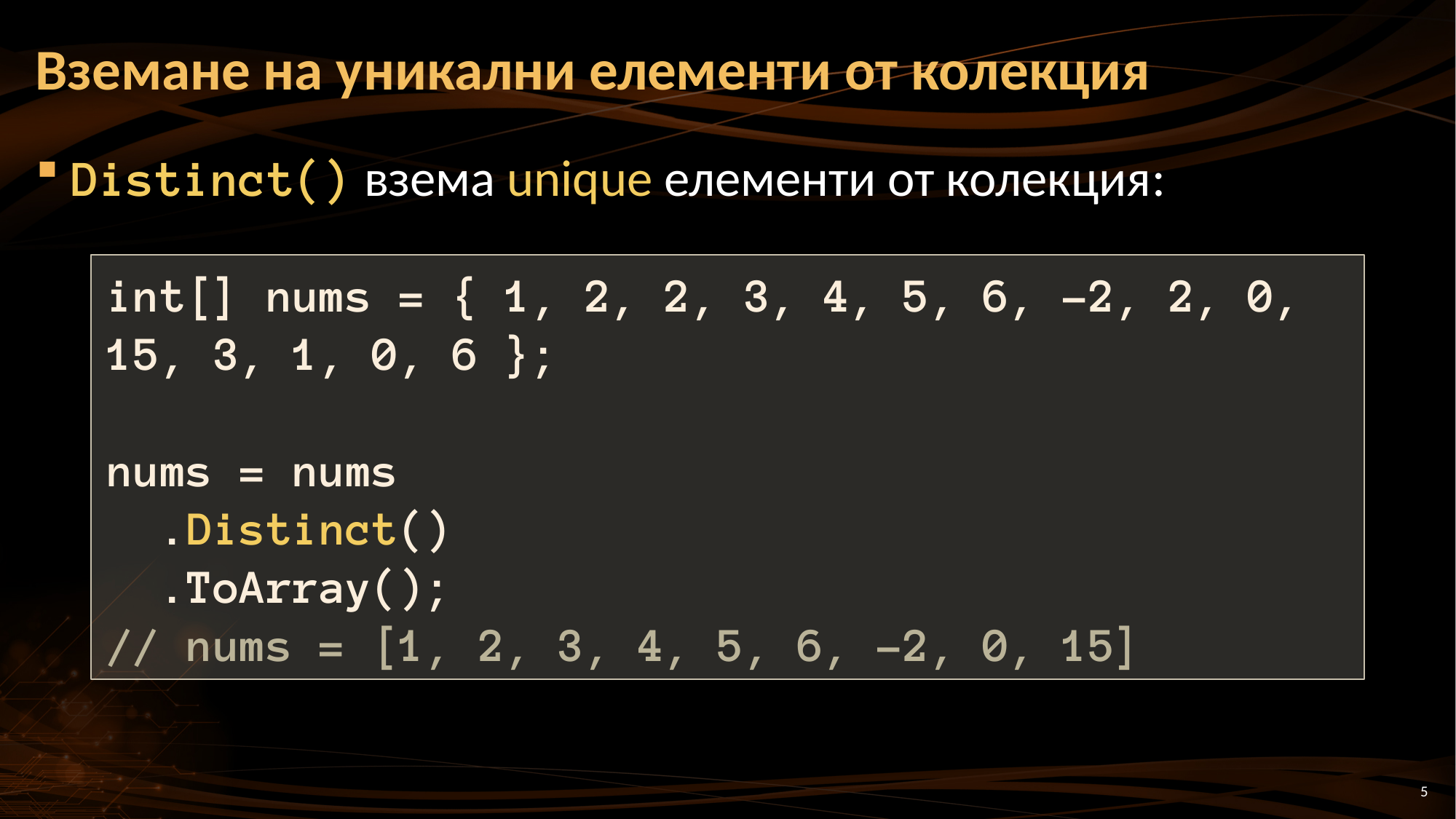

# Вземане на уникални елементи от колекция
Distinct() взема unique елементи от колекция:

int[] nums = { 1, 2, 2, 3, 4, 5, 6, -2, 2, 0, 15, 3, 1, 0, 6 };

nums = nums
  .Distinct()
  .ToArray();
// nums = [1, 2, 3, 4, 5, 6, -2, 0, 15]
5